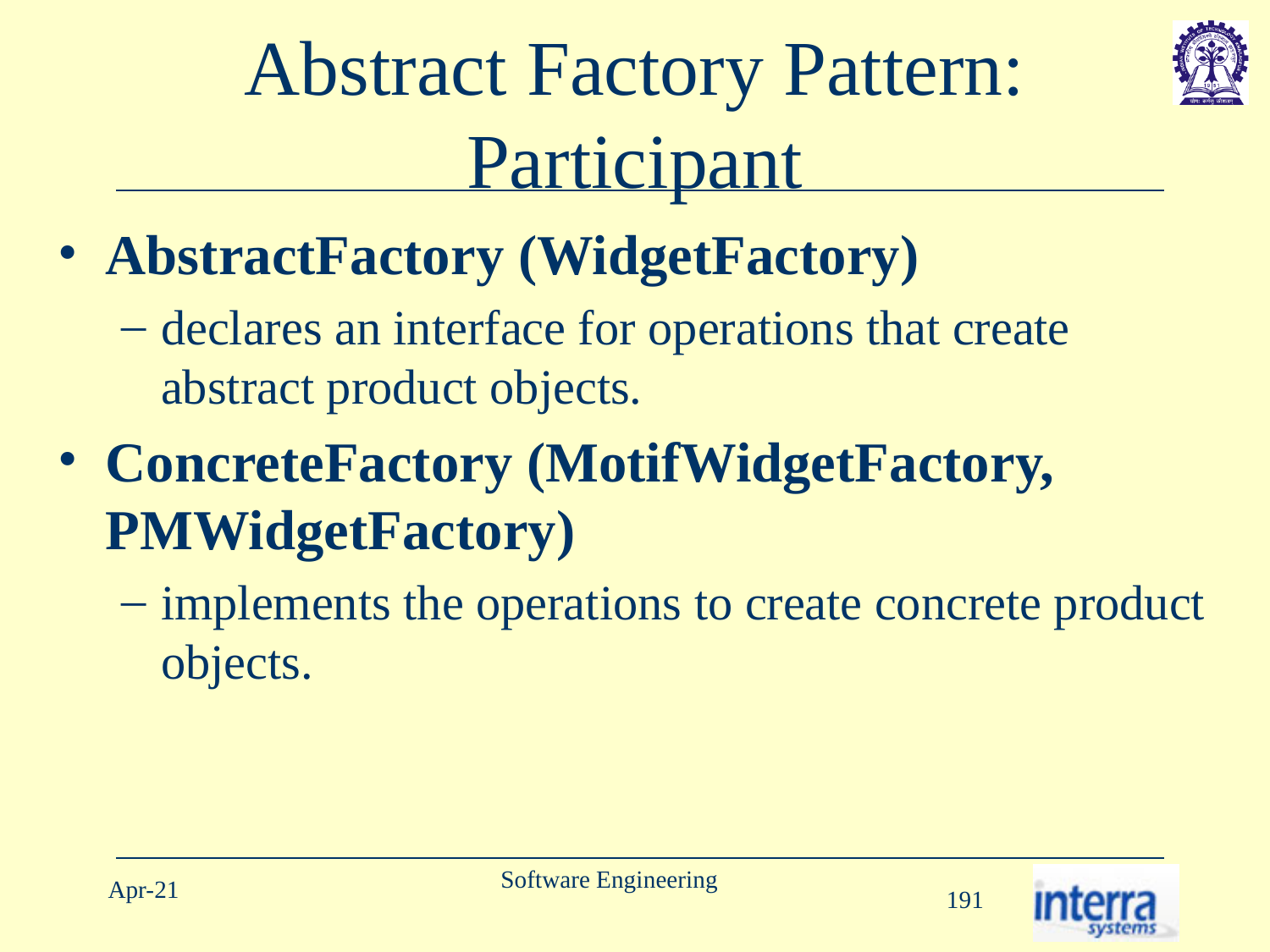

# Abstract Factory Pattern: Participant
AbstractFactory (WidgetFactory)
declares an interface for operations that create abstract product objects.
ConcreteFactory (MotifWidgetFactory, PMWidgetFactory)
implements the operations to create concrete product objects.
Software Engineering
Apr-21